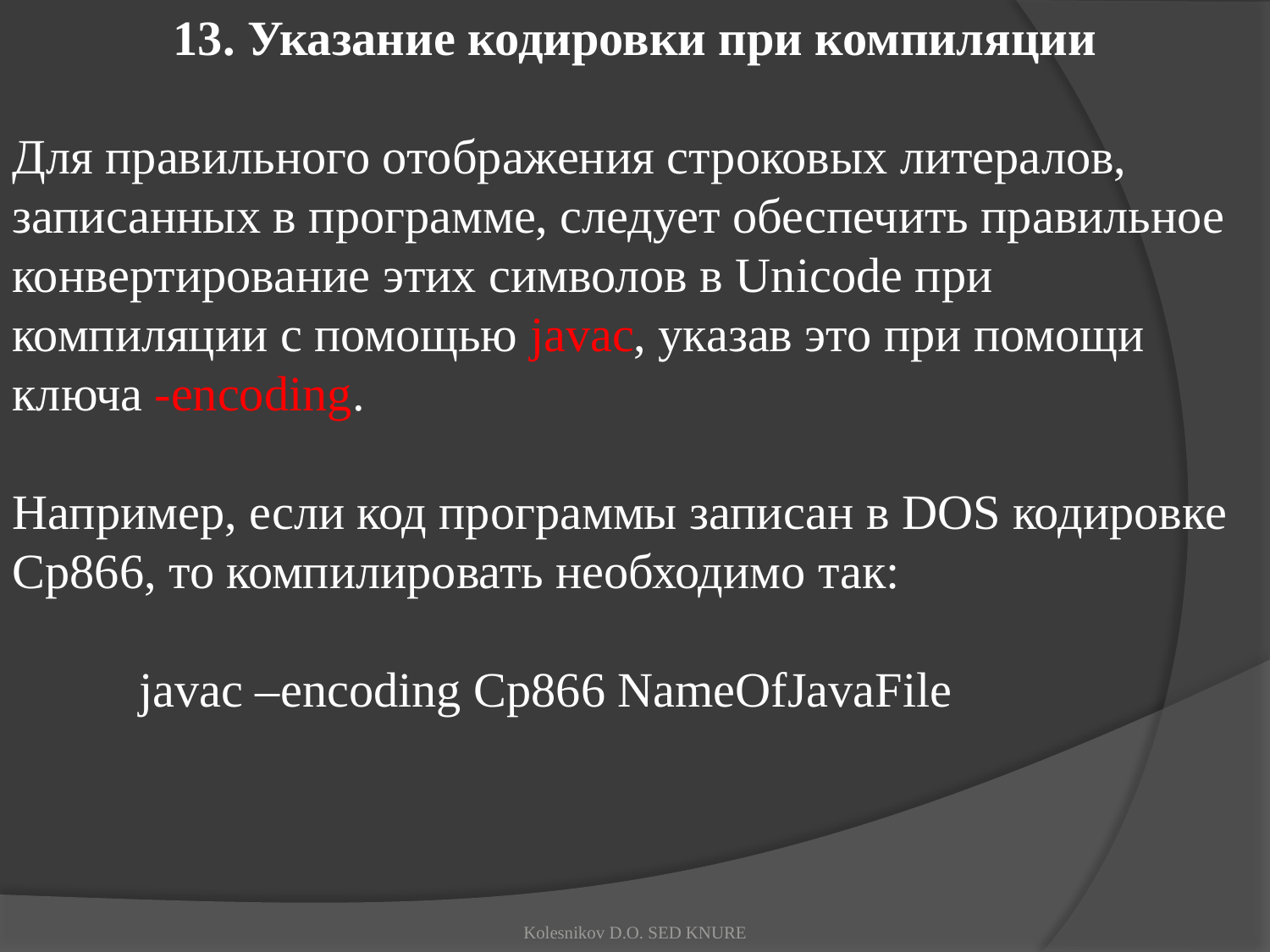

13. Указание кодировки при компиляции

Для правильного отображения строковых литералов, записанных в программе, следует обеспечить правильное конвертирование этих символов в Unicode при компиляции с помощью javac, указав это при помощи ключа -encoding.

Например, если код программы записан в DOS кодировке Cp866, то компилировать необходимо так:

	javac –encoding Cp866 NameOfJavaFile
Kolesnikov D.O. SED KNURE